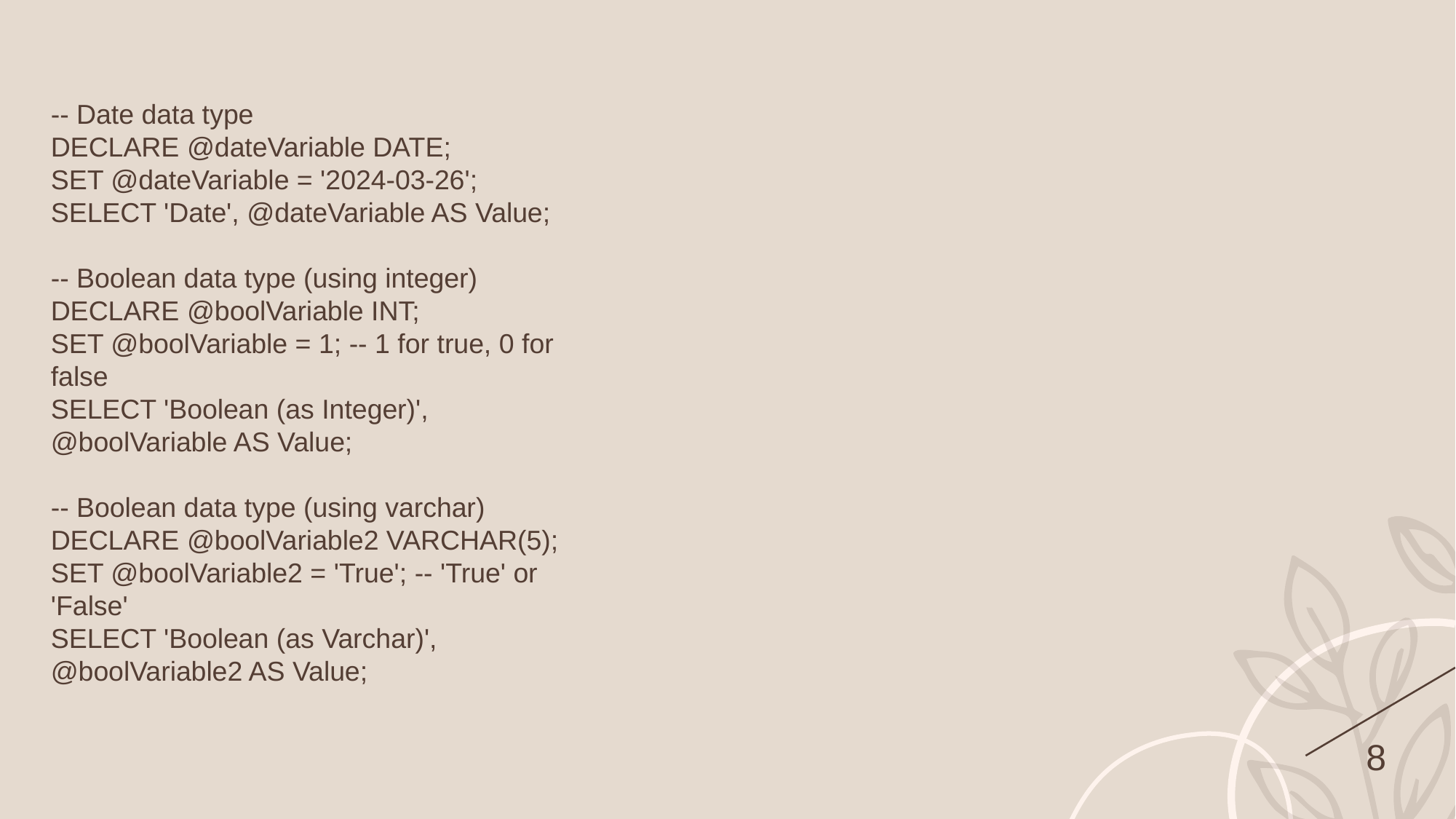

-- Date data type
DECLARE @dateVariable DATE;
SET @dateVariable = '2024-03-26';
SELECT 'Date', @dateVariable AS Value;

-- Boolean data type (using integer)
DECLARE @boolVariable INT;
SET @boolVariable = 1; -- 1 for true, 0 for false
SELECT 'Boolean (as Integer)', @boolVariable AS Value;

-- Boolean data type (using varchar)
DECLARE @boolVariable2 VARCHAR(5);
SET @boolVariable2 = 'True'; -- 'True' or 'False'
SELECT 'Boolean (as Varchar)', @boolVariable2 AS Value;

8